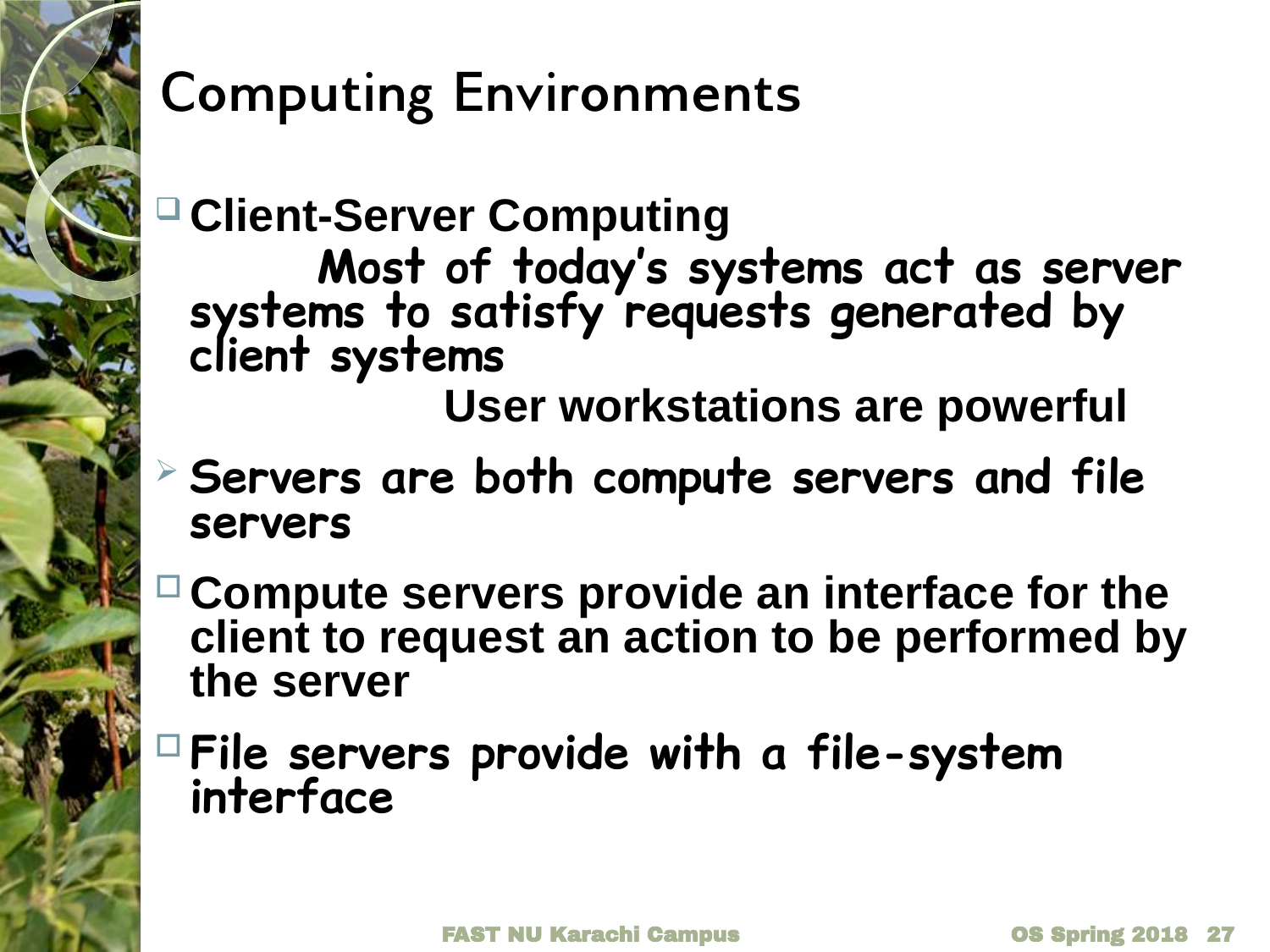

Computing Environments
Client-Server Computing
		Most of today’s systems act as server 	systems to satisfy requests generated by 	client systems
			User workstations are powerful

Servers are both compute servers and file servers

Compute servers provide an interface for the client to request an action to be performed by the server

File servers provide with a file-system interface
FAST NU Karachi Campus
OS Spring 2018
27